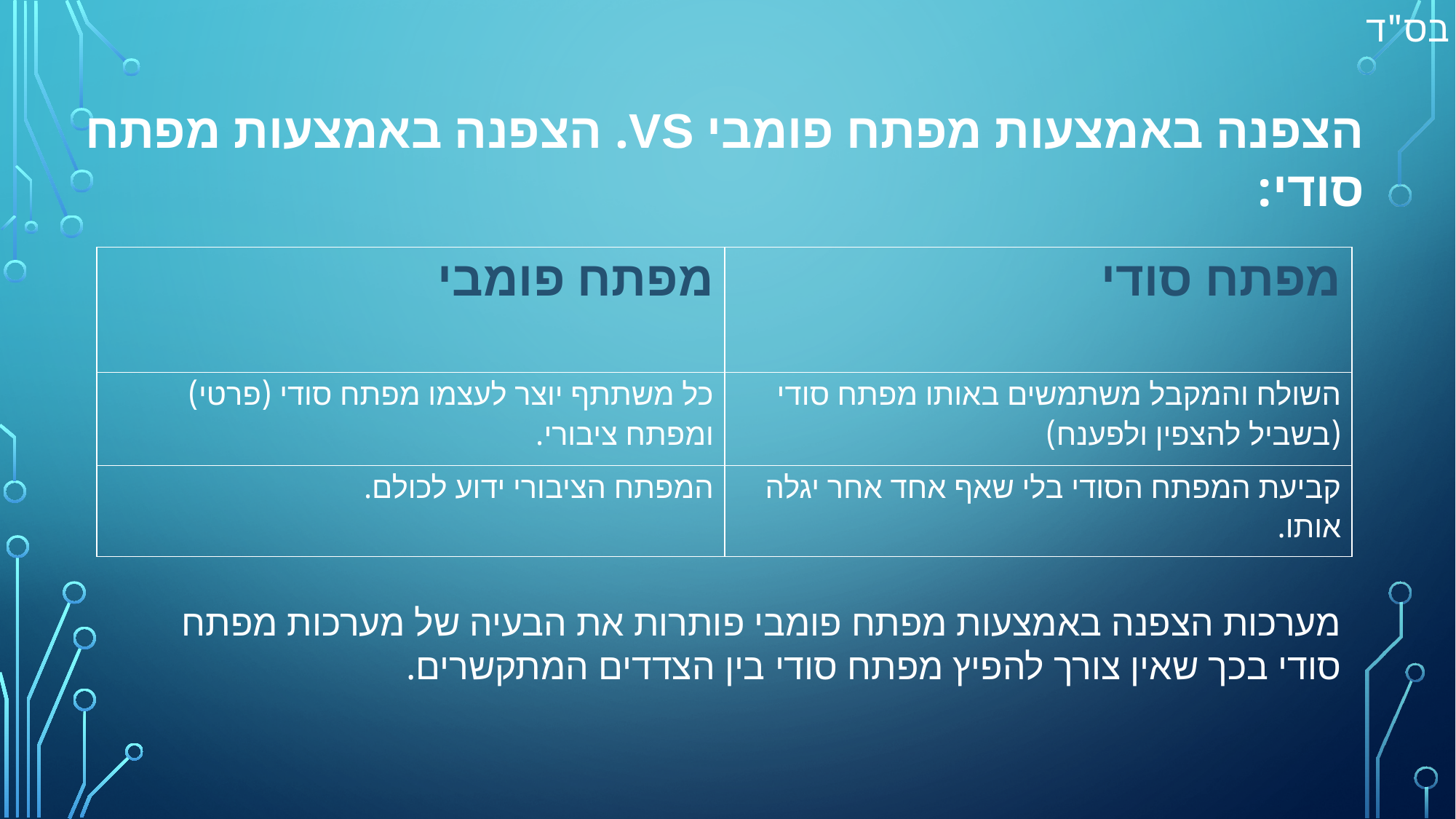

בס"ד
הצפנה באמצעות מפתח פומבי VS. הצפנה באמצעות מפתח סודי:
| מפתח פומבי | מפתח סודי |
| --- | --- |
| כל משתתף יוצר לעצמו מפתח סודי (פרטי) ומפתח ציבורי. | השולח והמקבל משתמשים באותו מפתח סודי (בשביל להצפין ולפענח) |
| המפתח הציבורי ידוע לכולם. | קביעת המפתח הסודי בלי שאף אחד אחר יגלה אותו. |
מערכות הצפנה באמצעות מפתח פומבי פותרות את הבעיה של מערכות מפתח סודי בכך שאין צורך להפיץ מפתח סודי בין הצדדים המתקשרים.